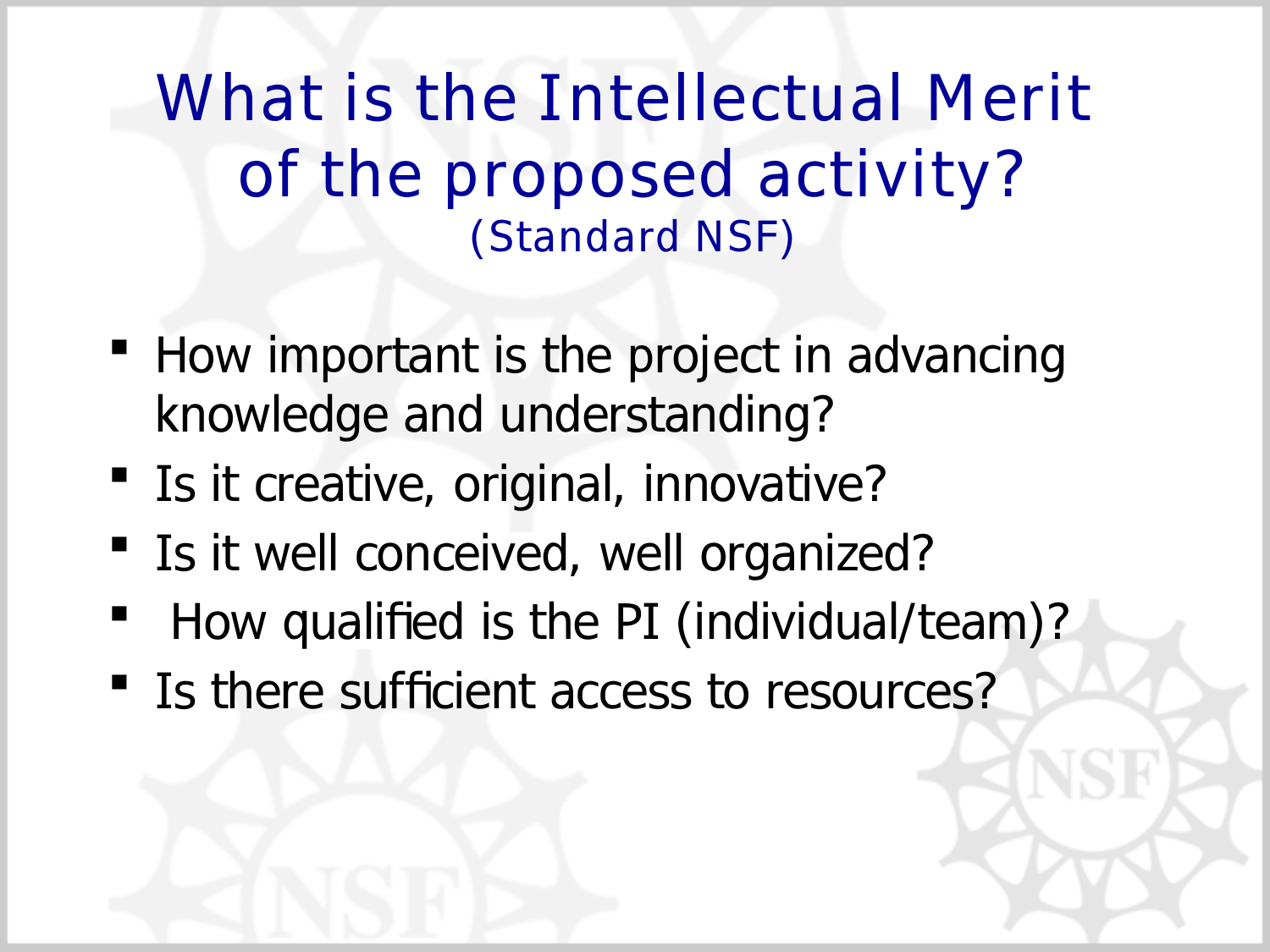

# What is the Intellectual Merit of the proposed activity? (Standard NSF)
How important is the project in advancing knowledge and understanding?
Is it creative, original, innovative?
Is it well conceived, well organized?
 How qualified is the PI (individual/team)?
Is there sufficient access to resources?